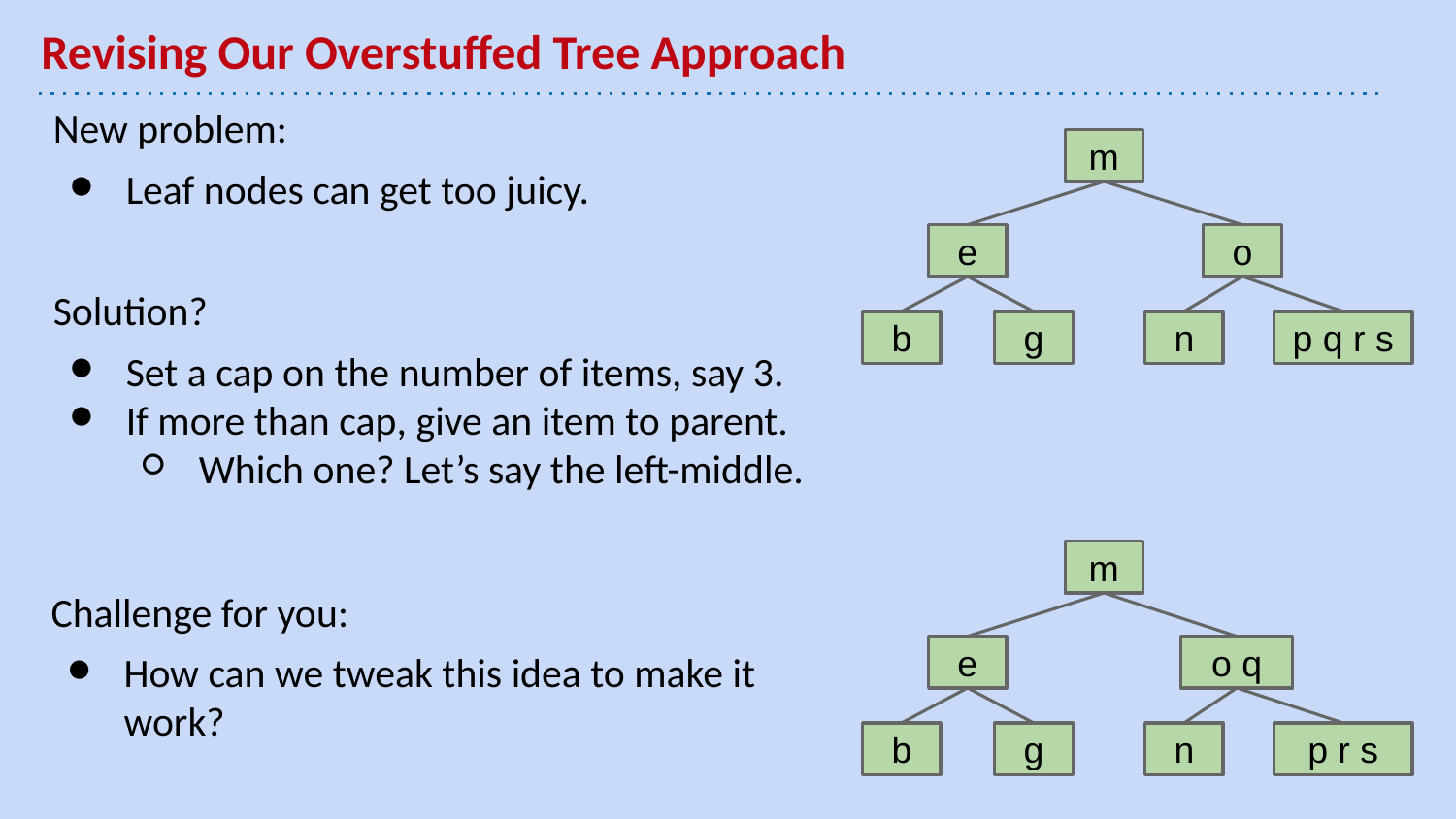

# Revising Our Overstuffed Tree Approach
New problem:
Leaf nodes can get too juicy.

Solution?
Set a cap on the number of items, say 3.
If more than cap, give an item to parent.
Which one? Let’s say the left-middle.
m
o
e
b
g
n
p q r s
m
Challenge for you:
How can we tweak this idea to make it work?
e
o q
b
g
n
p r s